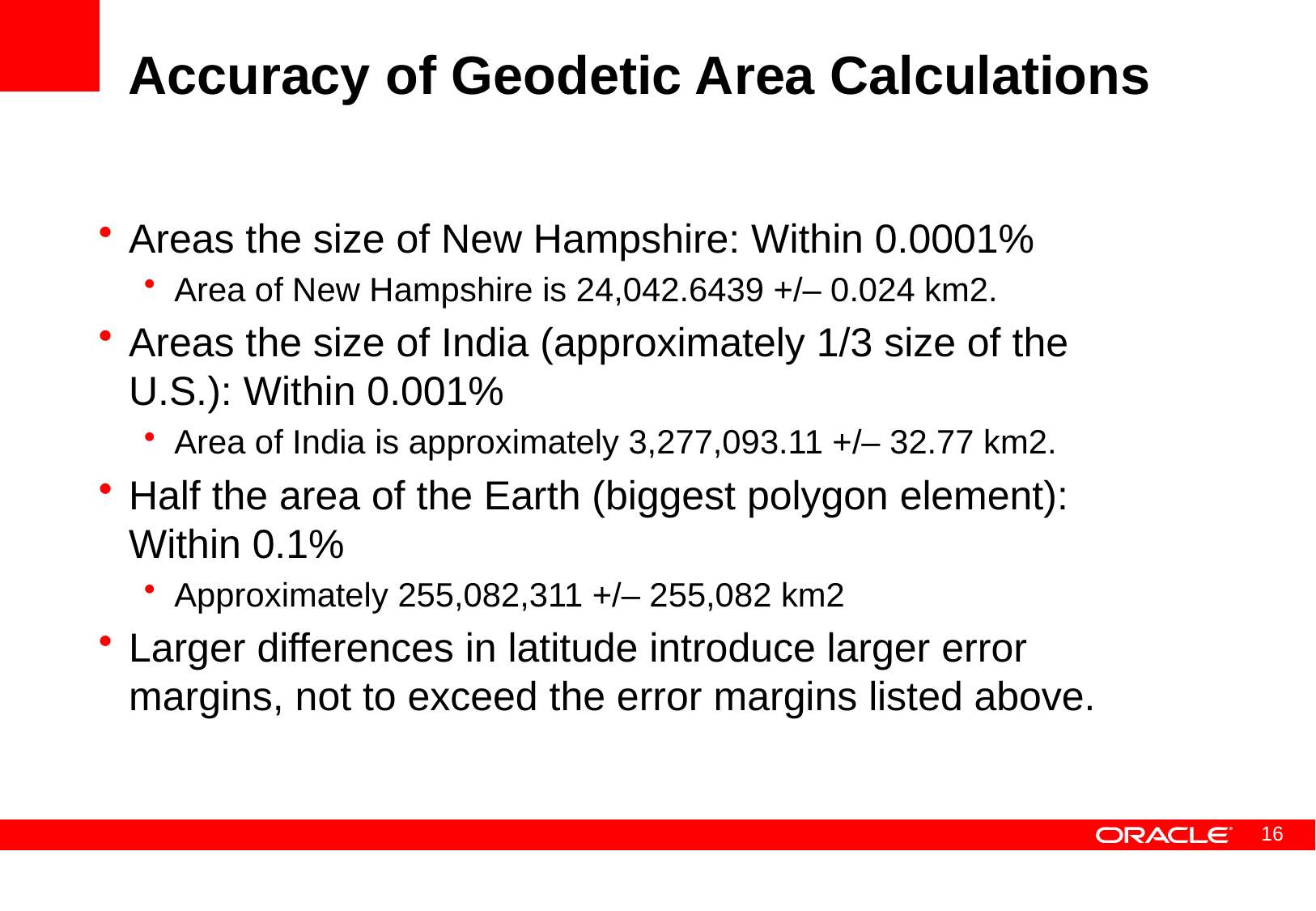

# Accuracy of Geodetic Area Calculations
Areas the size of New Hampshire: Within 0.0001%
Area of New Hampshire is 24,042.6439 +/– 0.024 km2.
Areas the size of India (approximately 1/3 size of the U.S.): Within 0.001%
Area of India is approximately 3,277,093.11 +/– 32.77 km2.
Half the area of the Earth (biggest polygon element): Within 0.1%
Approximately 255,082,311 +/– 255,082 km2
Larger differences in latitude introduce larger error margins, not to exceed the error margins listed above.